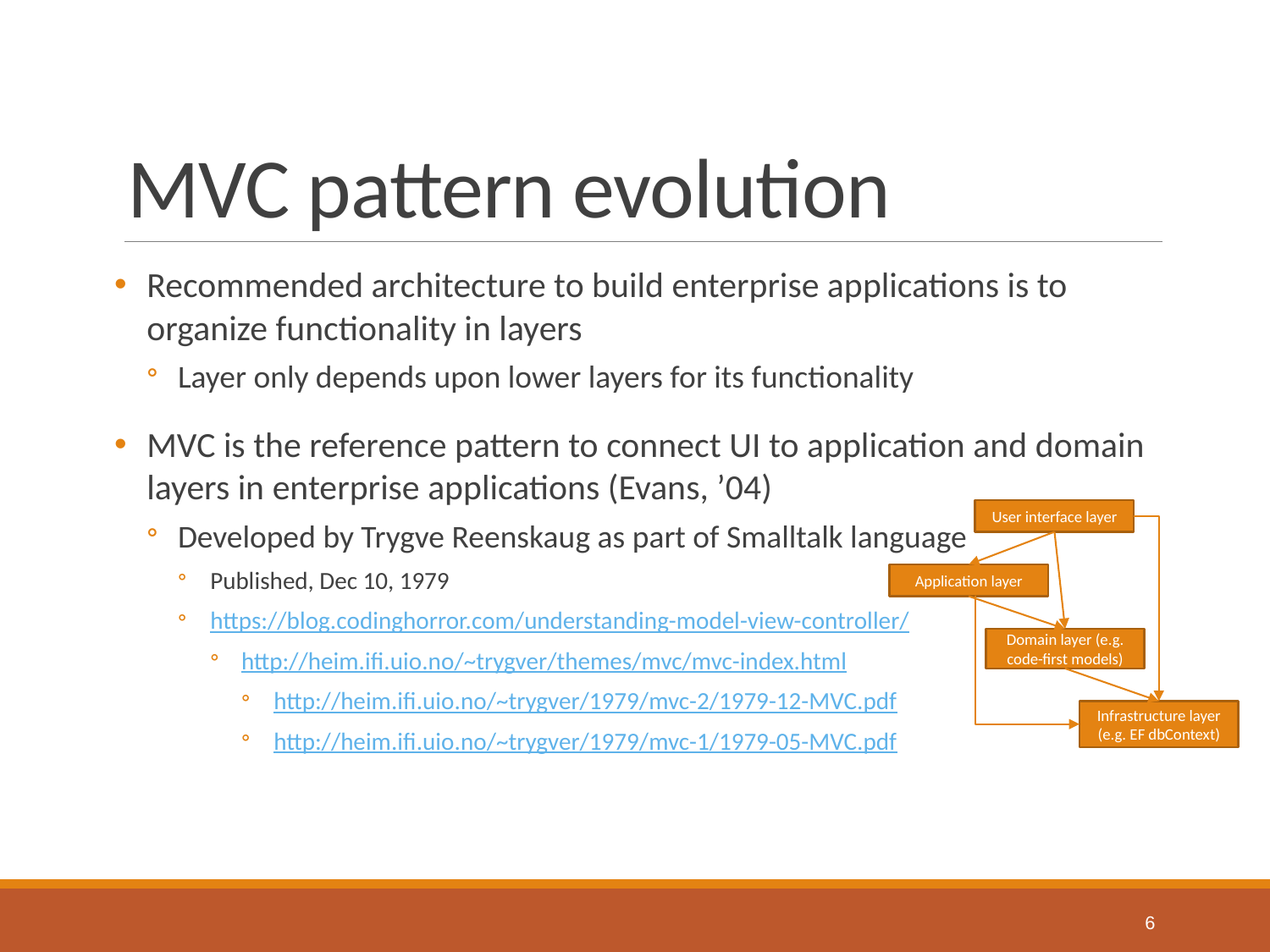

# MVC pattern evolution
Recommended architecture to build enterprise applications is to organize functionality in layers
Layer only depends upon lower layers for its functionality
MVC is the reference pattern to connect UI to application and domain layers in enterprise applications (Evans, ’04)
Developed by Trygve Reenskaug as part of Smalltalk language
Published, Dec 10, 1979
https://blog.codinghorror.com/understanding-model-view-controller/
http://heim.ifi.uio.no/~trygver/themes/mvc/mvc-index.html
http://heim.ifi.uio.no/~trygver/1979/mvc-2/1979-12-MVC.pdf
http://heim.ifi.uio.no/~trygver/1979/mvc-1/1979-05-MVC.pdf
User interface layer
Application layer
Domain layer (e.g. code-first models)
Infrastructure layer (e.g. EF dbContext)
6